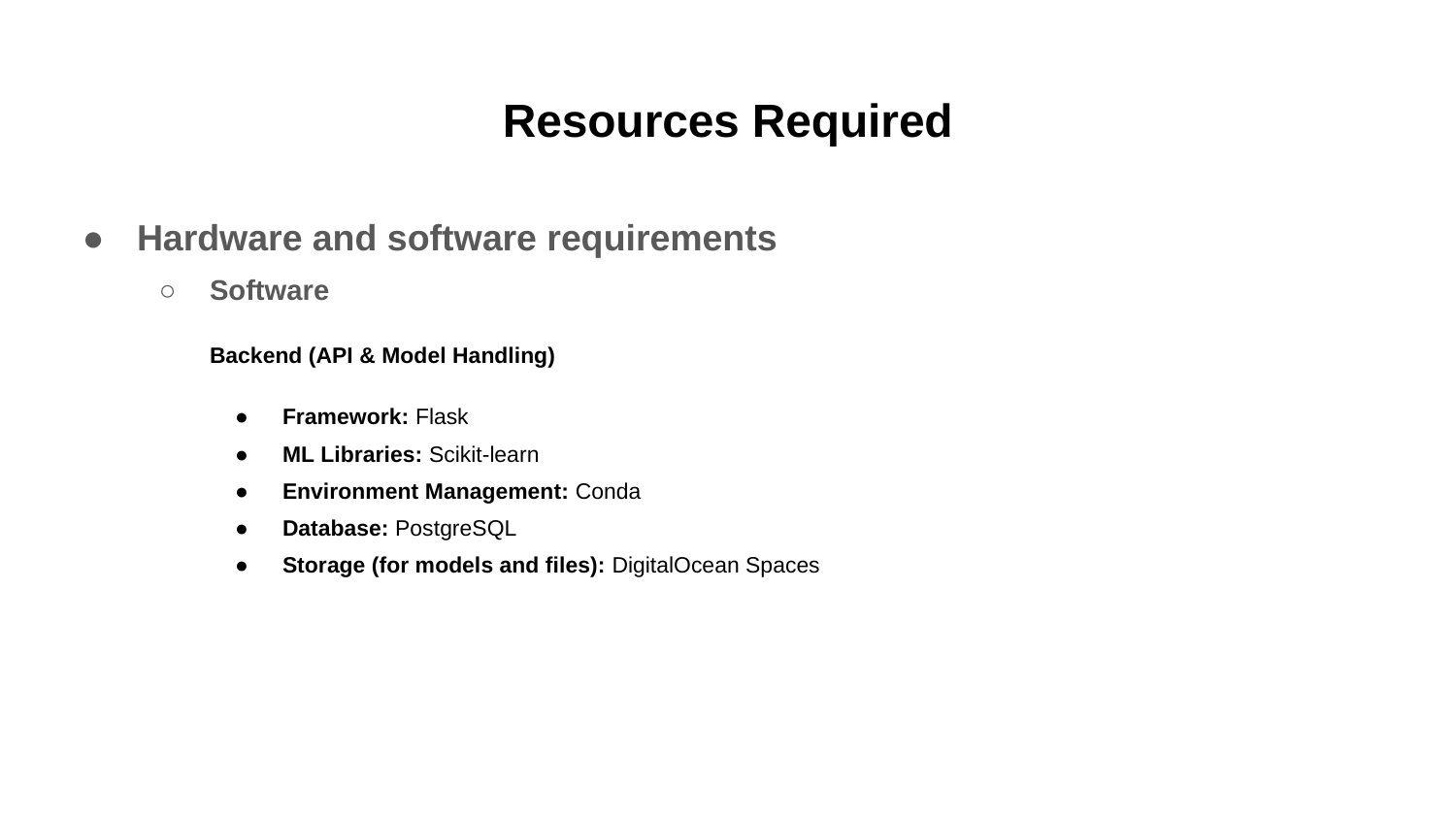

# Resources Required
Hardware and software requirements
Software
Backend (API & Model Handling)
Framework: Flask
ML Libraries: Scikit-learn
Environment Management: Conda
Database: PostgreSQL
Storage (for models and files): DigitalOcean Spaces